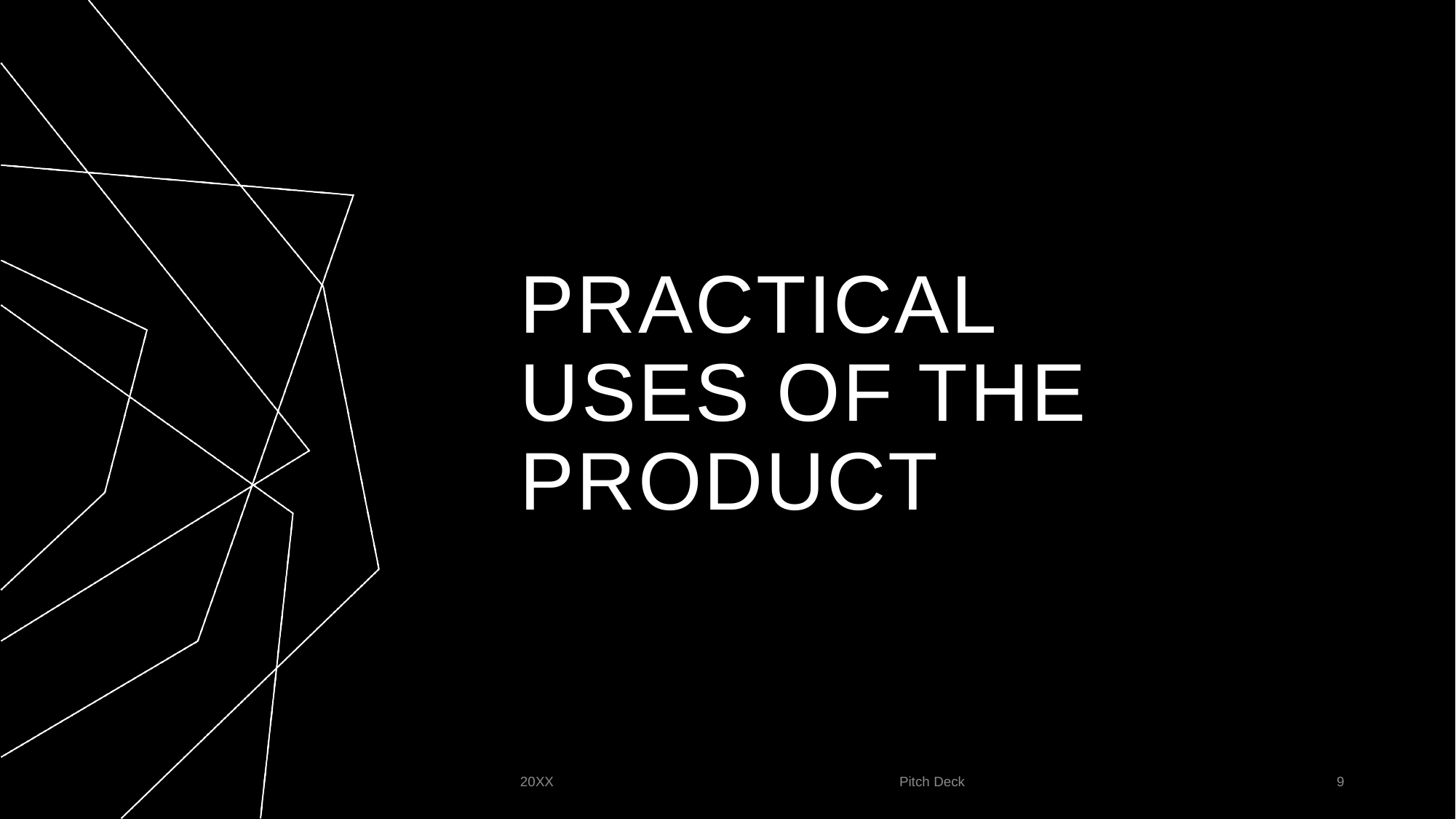

# Practical uses of the Product
20XX
Pitch Deck
9